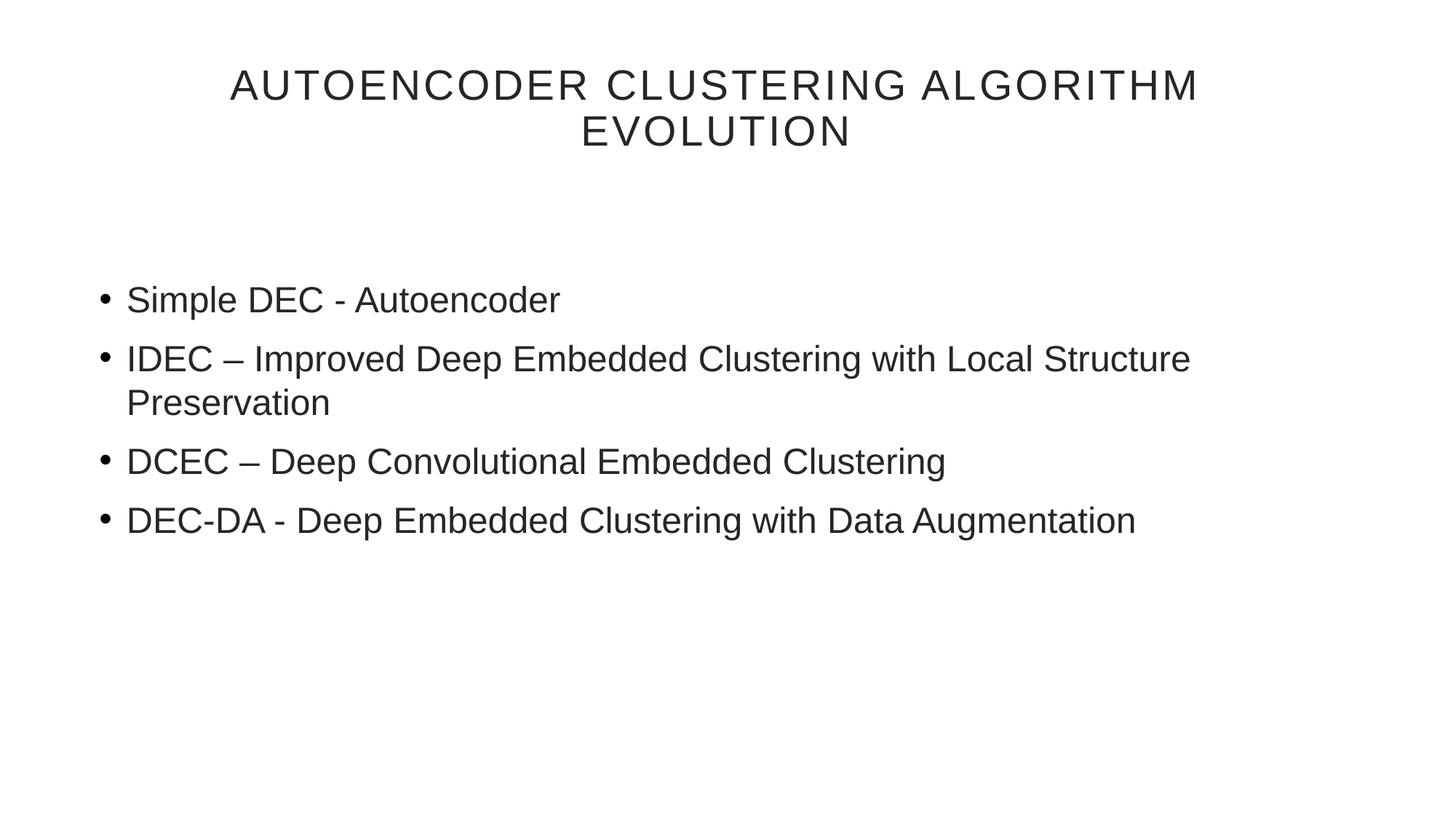

# AUTOENCODER CLUSTERING Algorithm Evolution
Simple DEC - Autoencoder
IDEC – Improved Deep Embedded Clustering with Local Structure Preservation
DCEC – Deep Convolutional Embedded Clustering
DEC-DA - Deep Embedded Clustering with Data Augmentation